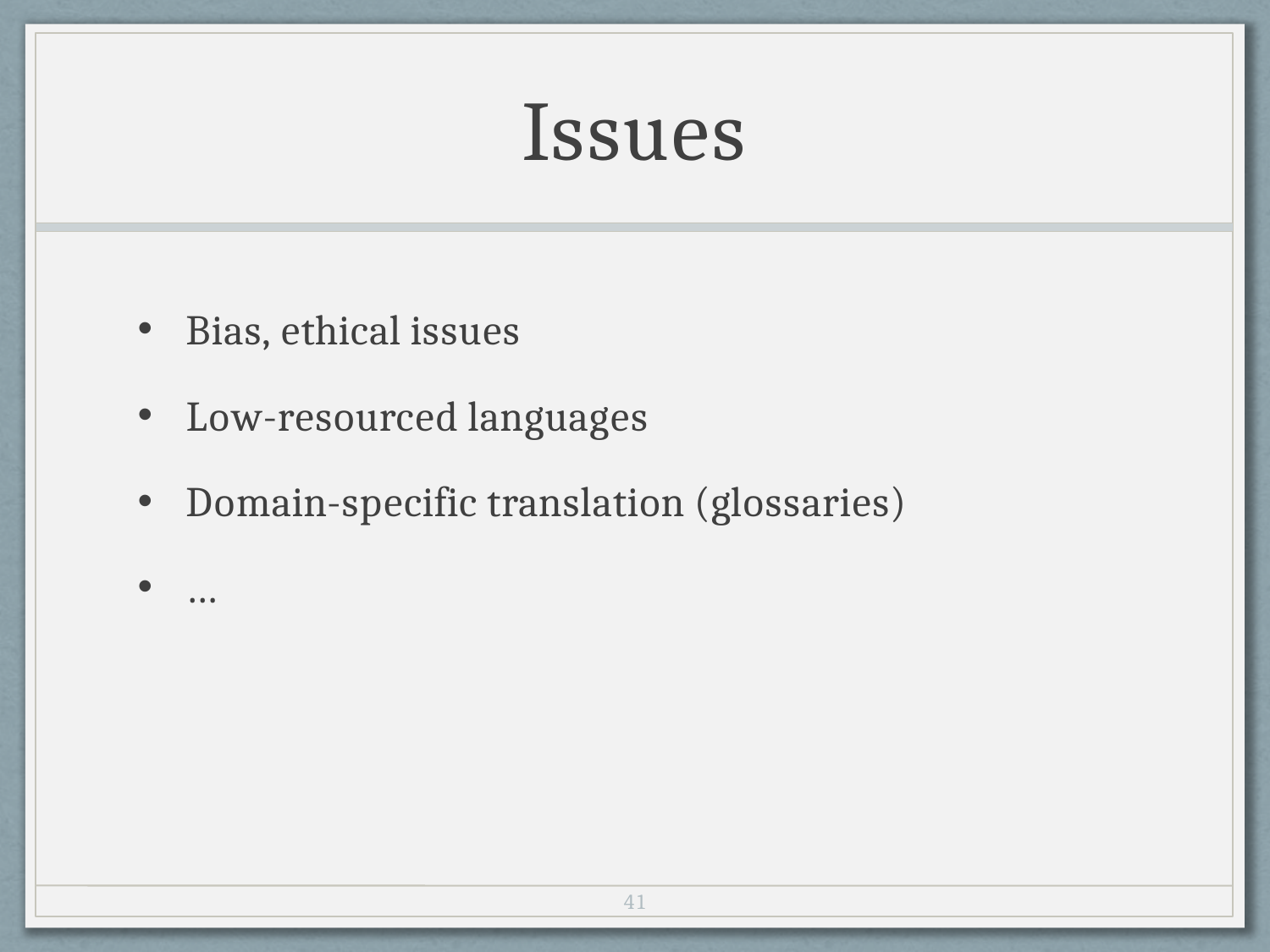

# Issues
Bias, ethical issues
Low-resourced languages
Domain-specific translation (glossaries)
…
41